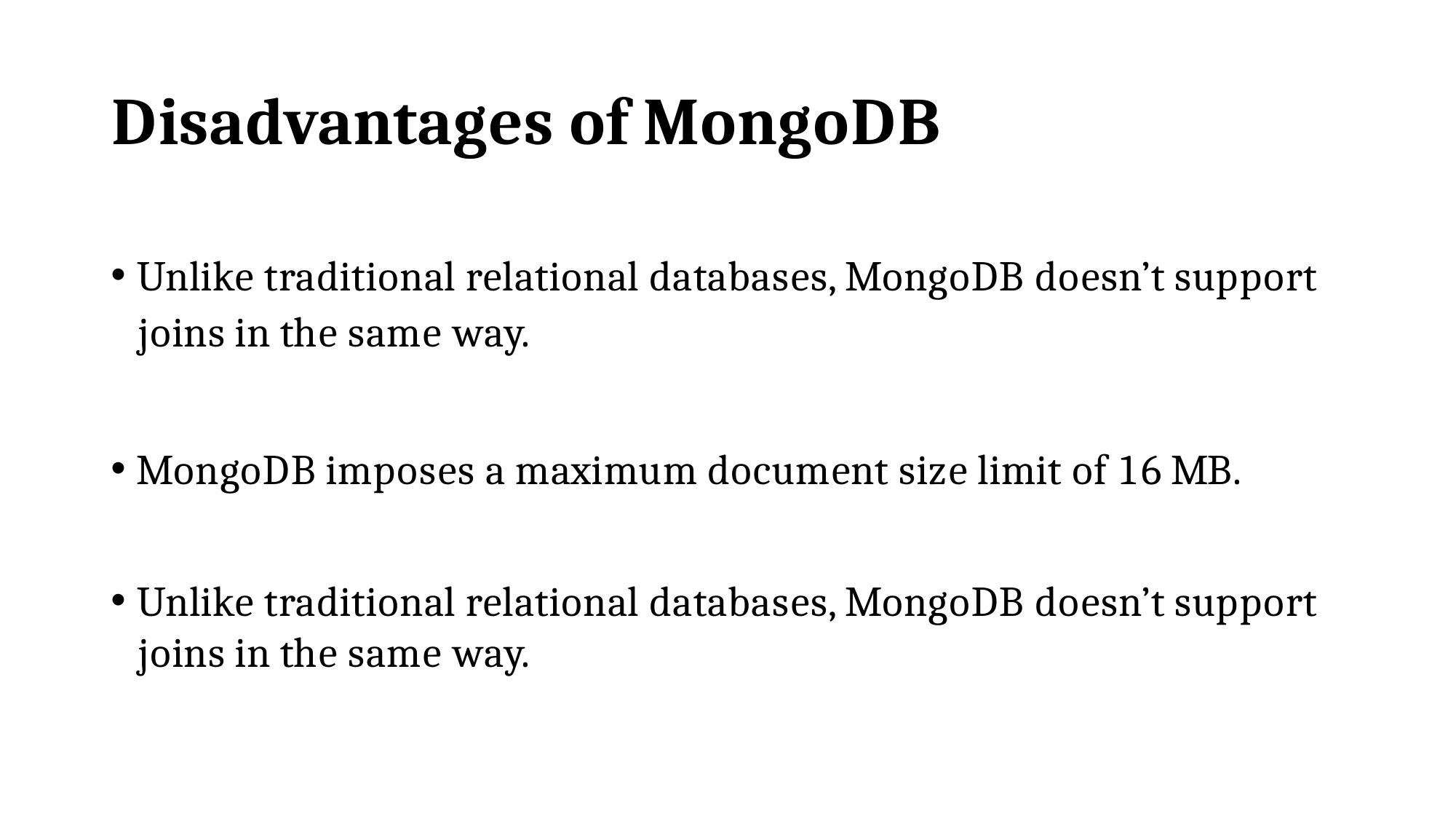

# Disadvantages of MongoDB
Unlike traditional relational databases, MongoDB doesn’t support joins in the same way.

MongoDB imposes a maximum document size limit of 16 MB.

Unlike traditional relational databases, MongoDB doesn’t support joins in the same way.